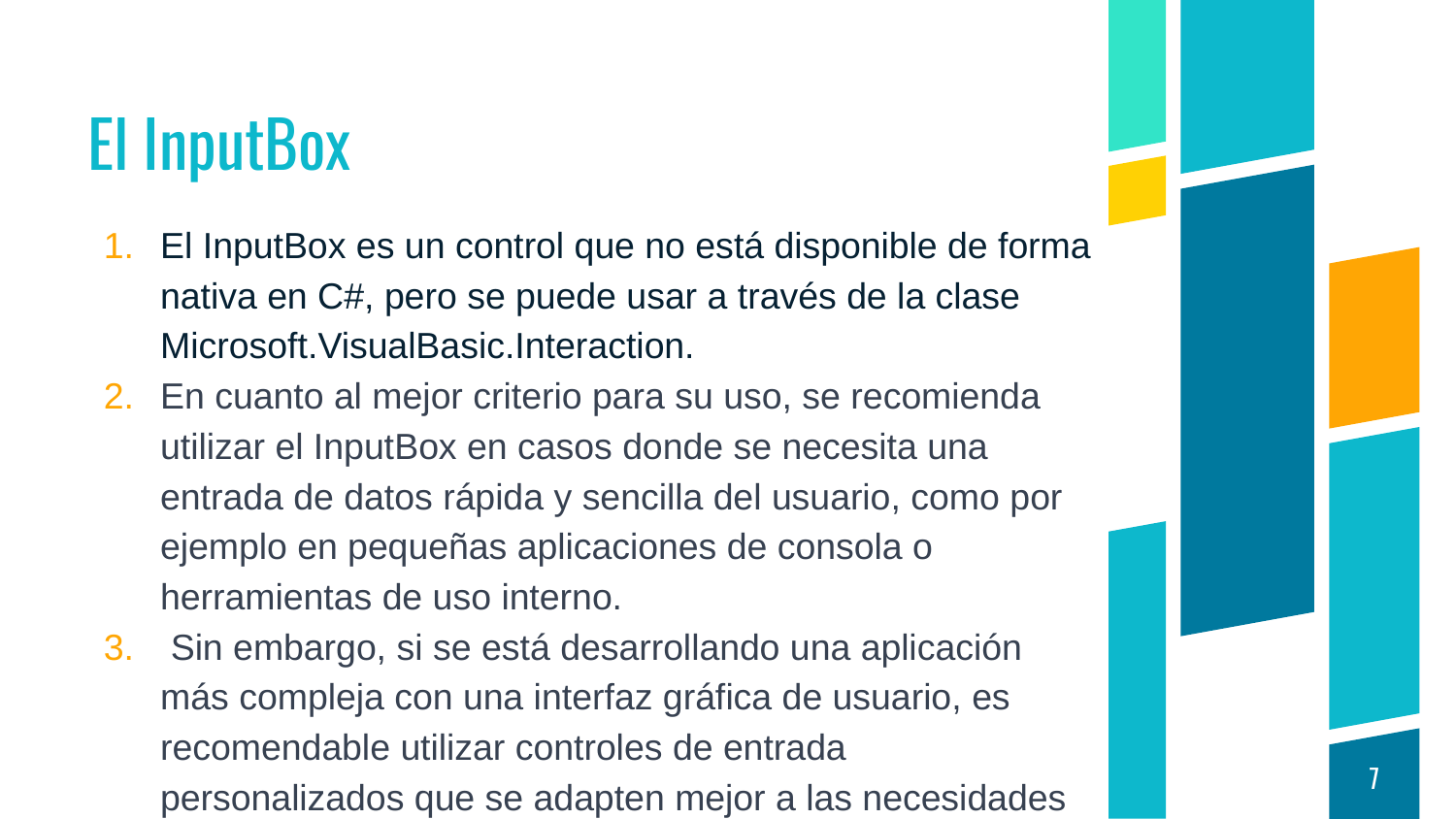

# El InputBox
El InputBox es un control que no está disponible de forma nativa en C#, pero se puede usar a través de la clase Microsoft.VisualBasic.Interaction.
En cuanto al mejor criterio para su uso, se recomienda utilizar el InputBox en casos donde se necesita una entrada de datos rápida y sencilla del usuario, como por ejemplo en pequeñas aplicaciones de consola o herramientas de uso interno.
 Sin embargo, si se está desarrollando una aplicación más compleja con una interfaz gráfica de usuario, es recomendable utilizar controles de entrada personalizados que se adapten mejor a las necesidades de la aplicación.
7